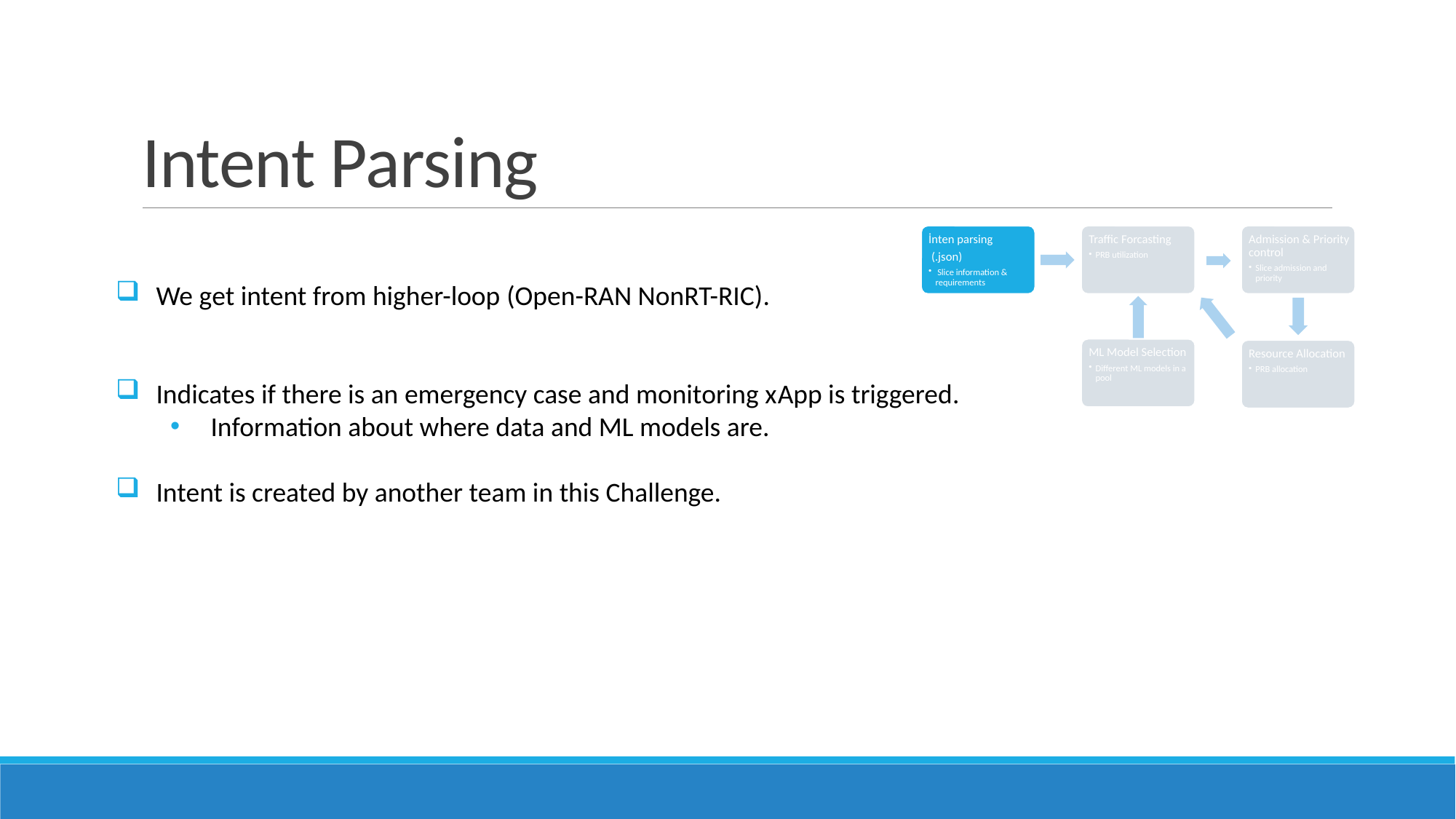

# Intent Parsing
İnten parsing
 (.json)
 Slice information & requirements

Traffic Forcasting
PRB utilization

Admission & Priority control
Slice admission and priority

Resource Allocation
PRB allocation

ML Model Selection
Different ML models in a pool
 We get intent from higher-loop (Open-RAN NonRT-RIC).

 Indicates if there is an emergency case and monitoring xApp is triggered.
 Information about where data and ML models are.

 Intent is created by another team in this Challenge.